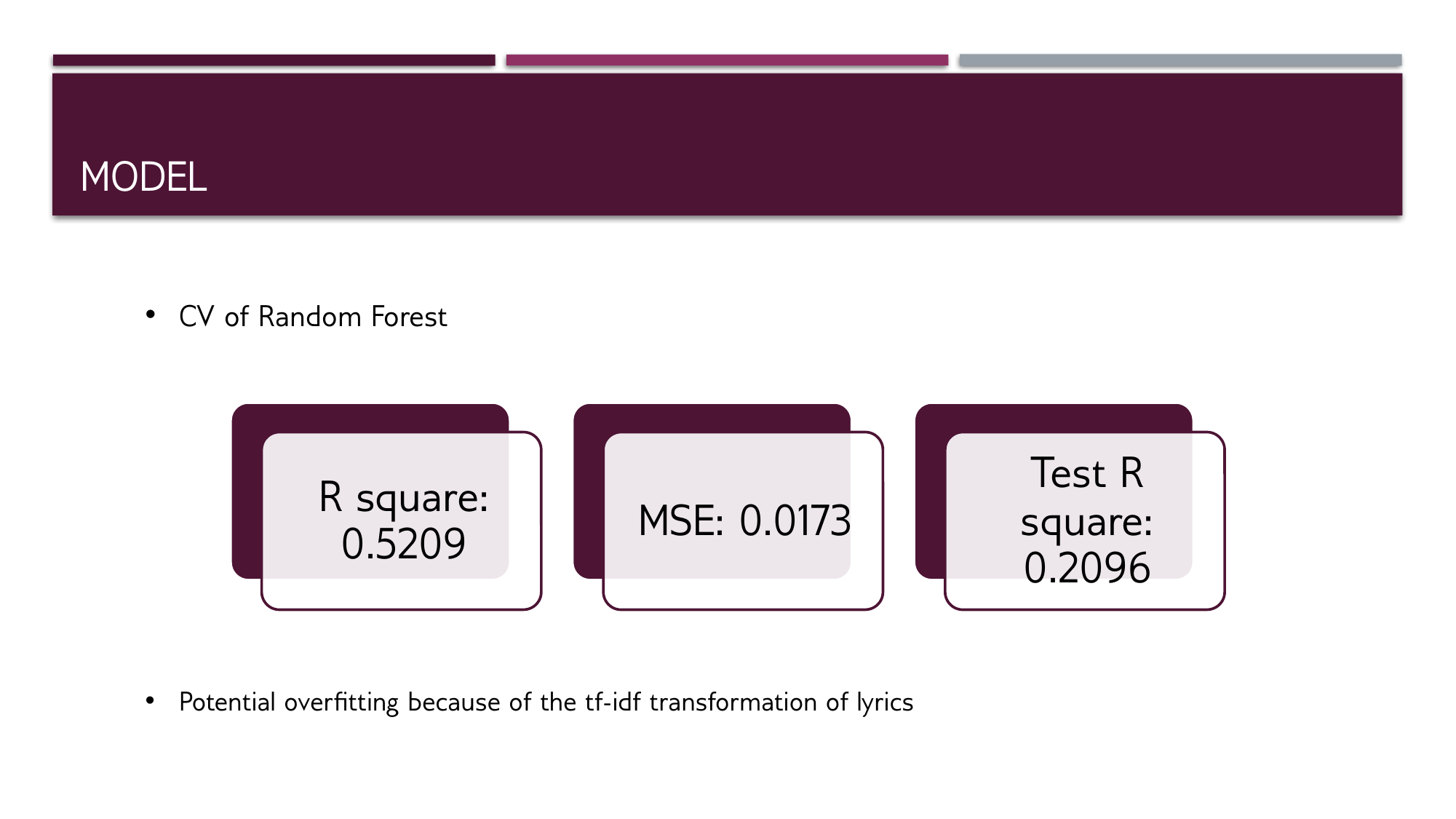

# Model
CV of Random Forest
R square: 0.5209
MSE: 0.0173
Test R square: 0.2096
Potential overfitting because of the tf-idf transformation of lyrics